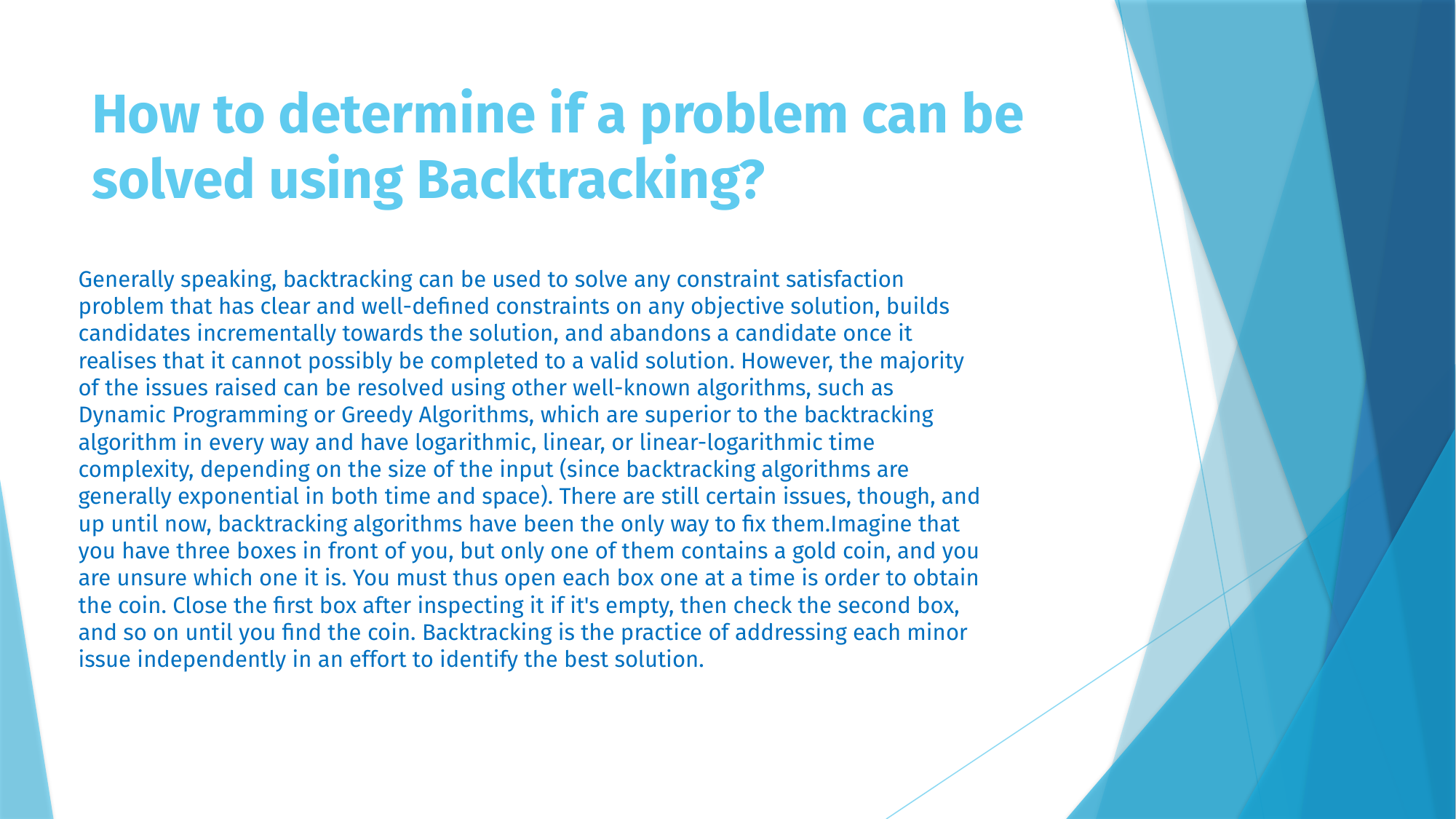

# How to determine if a problem can be solved using Backtracking?
Generally speaking, backtracking can be used to solve any constraint satisfaction problem that has clear and well-defined constraints on any objective solution, builds candidates incrementally towards the solution, and abandons a candidate once it realises that it cannot possibly be completed to a valid solution. However, the majority of the issues raised can be resolved using other well-known algorithms, such as Dynamic Programming or Greedy Algorithms, which are superior to the backtracking algorithm in every way and have logarithmic, linear, or linear-logarithmic time complexity, depending on the size of the input (since backtracking algorithms are generally exponential in both time and space). There are still certain issues, though, and up until now, backtracking algorithms have been the only way to fix them.Imagine that you have three boxes in front of you, but only one of them contains a gold coin, and you are unsure which one it is. You must thus open each box one at a time is order to obtain the coin. Close the first box after inspecting it if it's empty, then check the second box, and so on until you find the coin. Backtracking is the practice of addressing each minor issue independently in an effort to identify the best solution.